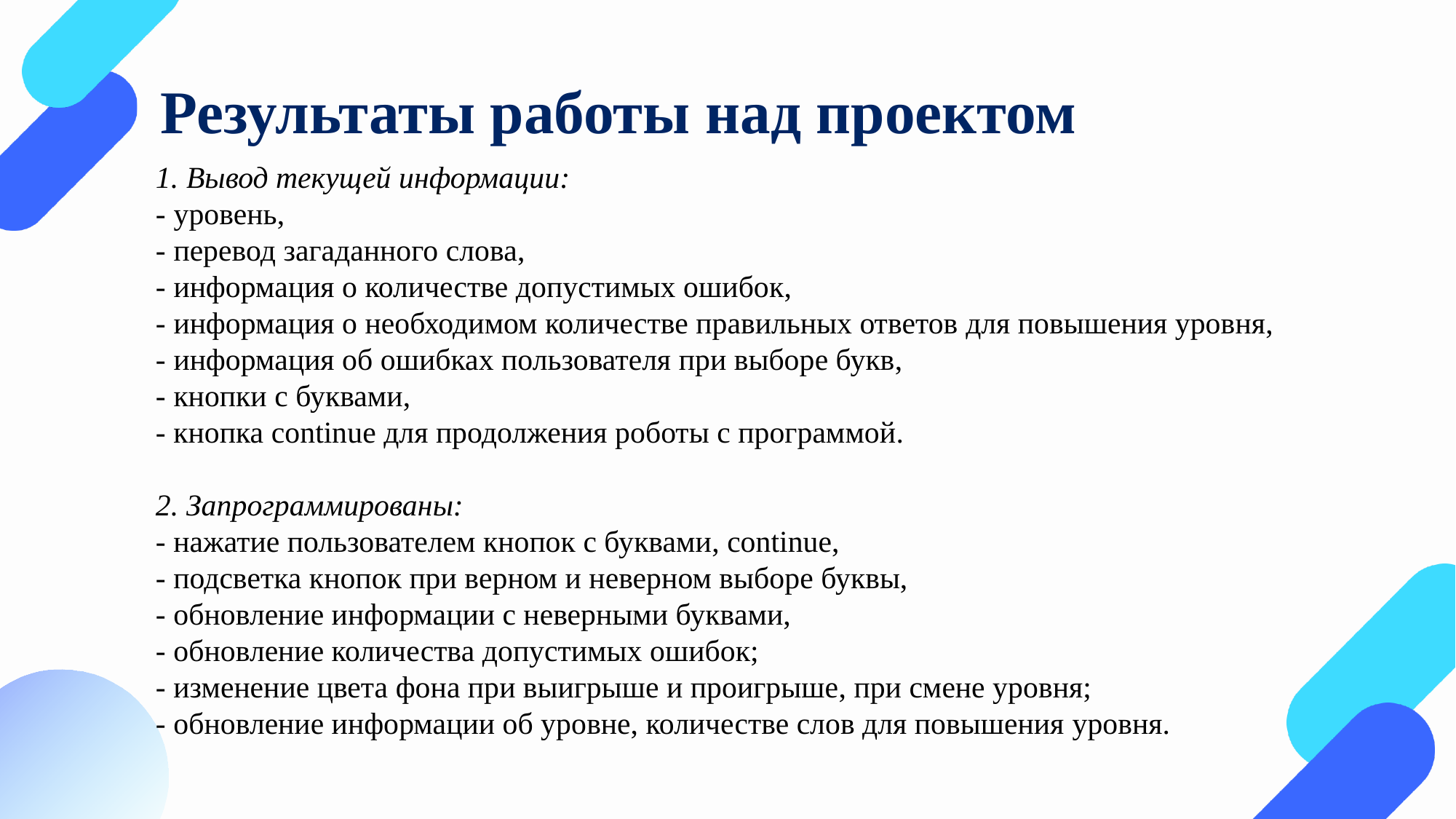

Результаты работы над проектом
1. Вывод текущей информации:
- уровень,
- перевод загаданного слова,
- информация о количестве допустимых ошибок,
- информация о необходимом количестве правильных ответов для повышения уровня,
- информация об ошибках пользователя при выборе букв,
- кнопки с буквами,
- кнопка continue для продолжения роботы с программой.

2. Запрограммированы:
- нажатие пользователем кнопок с буквами, continue,
- подсветка кнопок при верном и неверном выборе буквы,
- обновление информации с неверными буквами,
- обновление количества допустимых ошибок;
- изменение цвета фона при выигрыше и проигрыше, при смене уровня;
- обновление информации об уровне, количестве слов для повышения уровня.